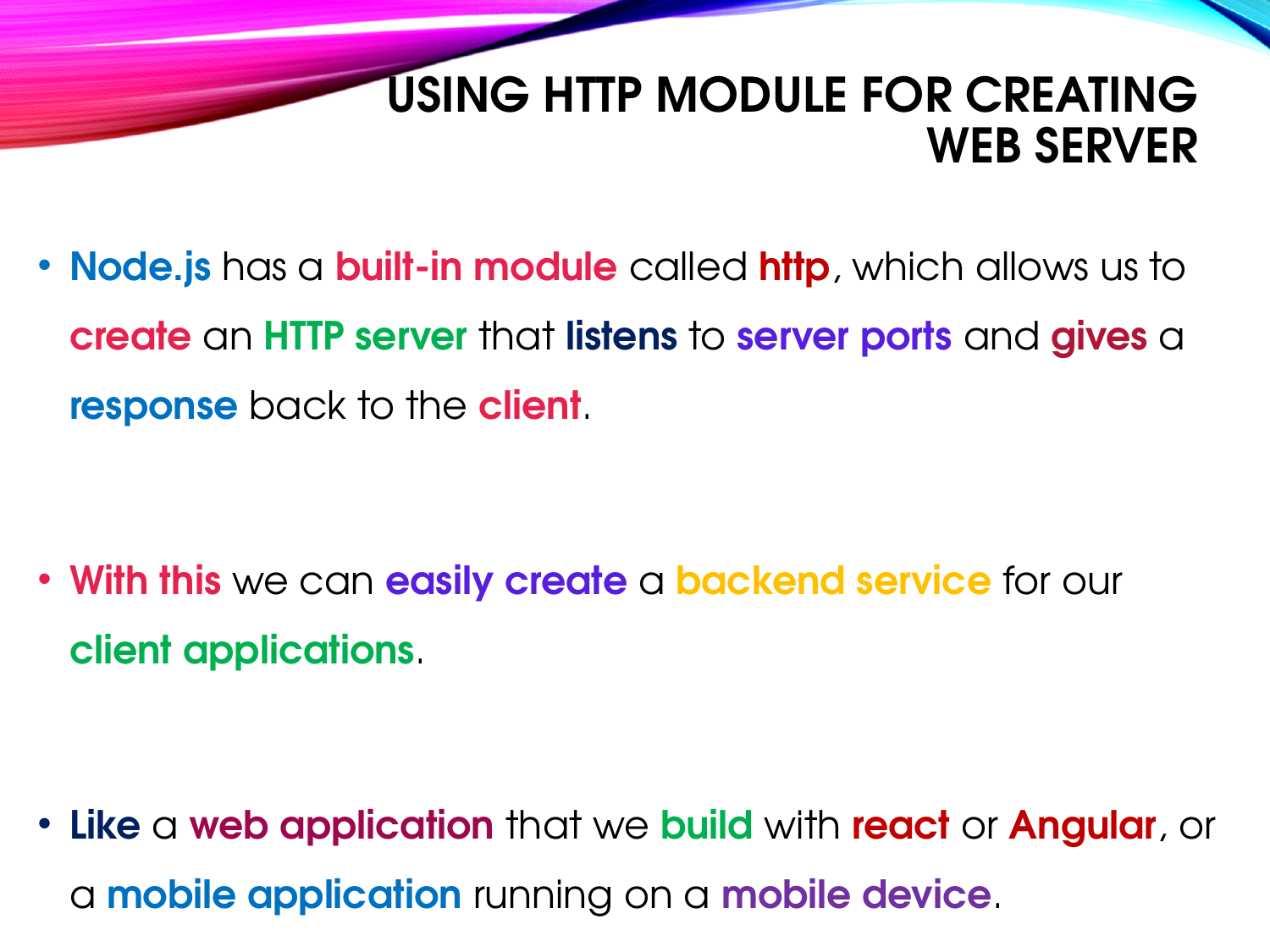

# Using http module for creating web server
Node.js has a built-in module called http, which allows us to  create an HTTP server that listens to server ports and gives a response back to the client.

With this we can easily create a backend service for our client applications.

Like a web application that we build with react or Angular, or a mobile application running on a mobile device.